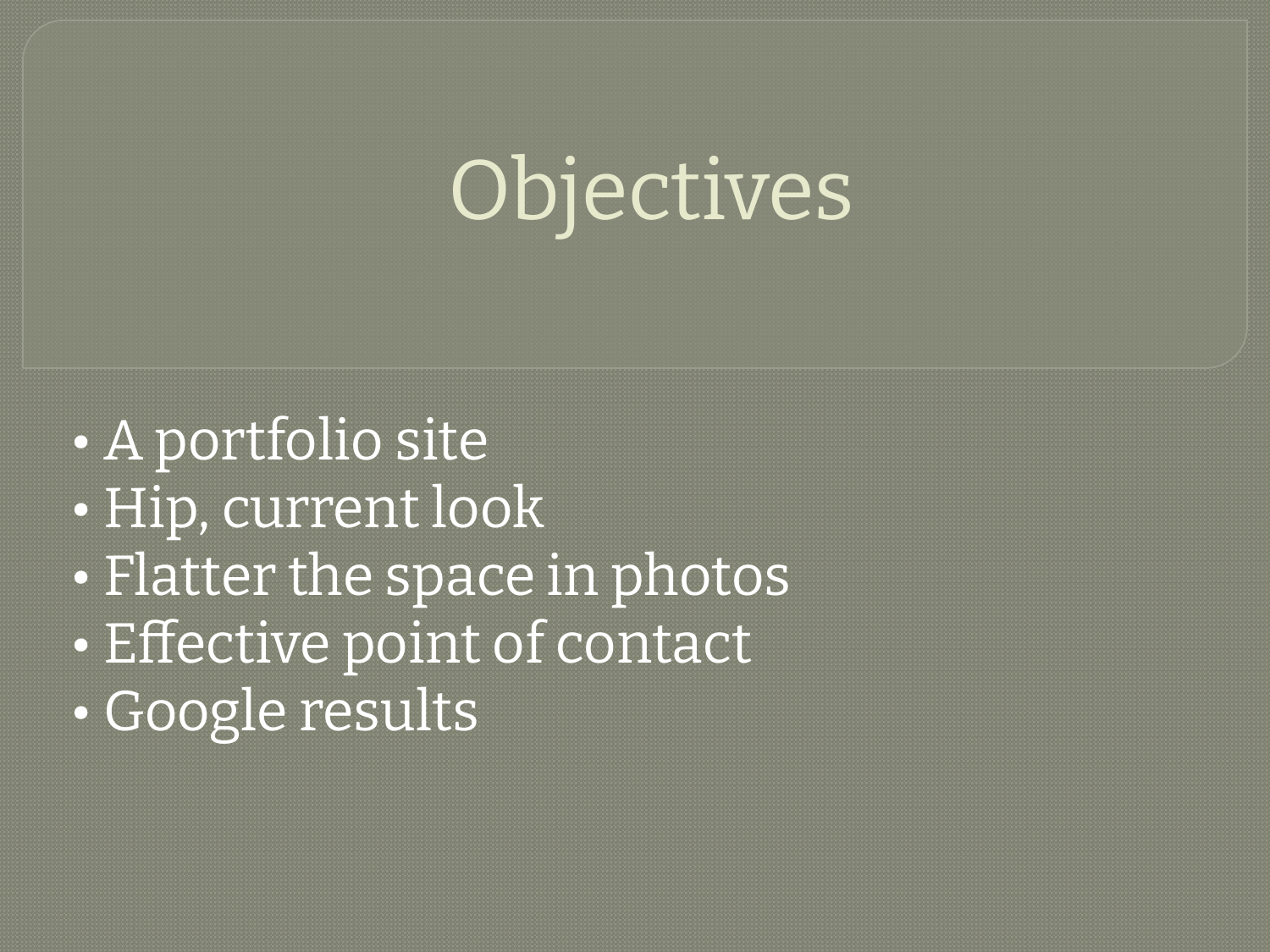

# Objectives
• A portfolio site
• Hip, current look
• Flatter the space in photos
• Effective point of contact
• Google results